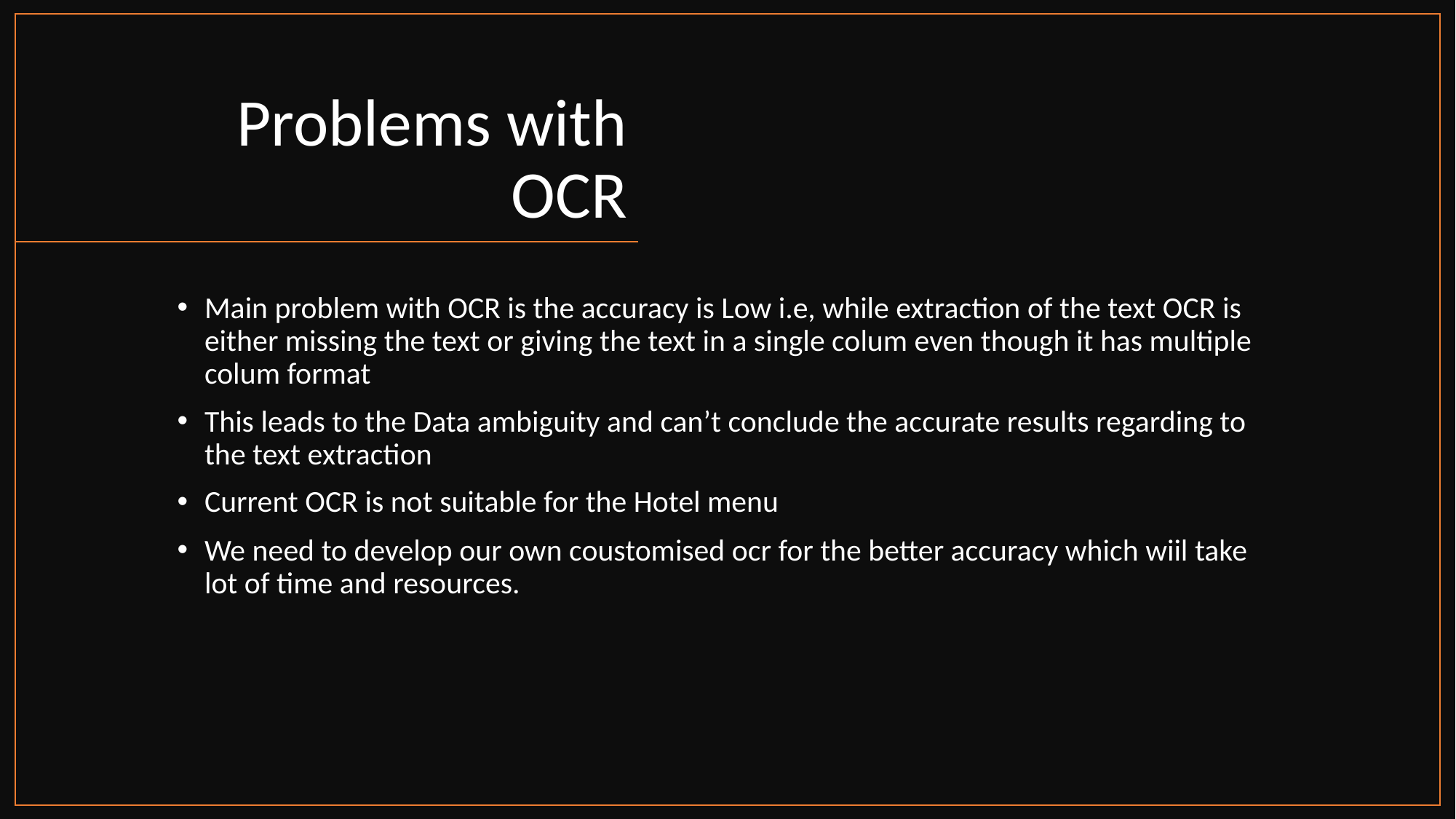

# Problems with OCR
Main problem with OCR is the accuracy is Low i.e, while extraction of the text OCR is either missing the text or giving the text in a single colum even though it has multiple colum format
This leads to the Data ambiguity and can’t conclude the accurate results regarding to the text extraction
Current OCR is not suitable for the Hotel menu
We need to develop our own coustomised ocr for the better accuracy which wiil take lot of time and resources.